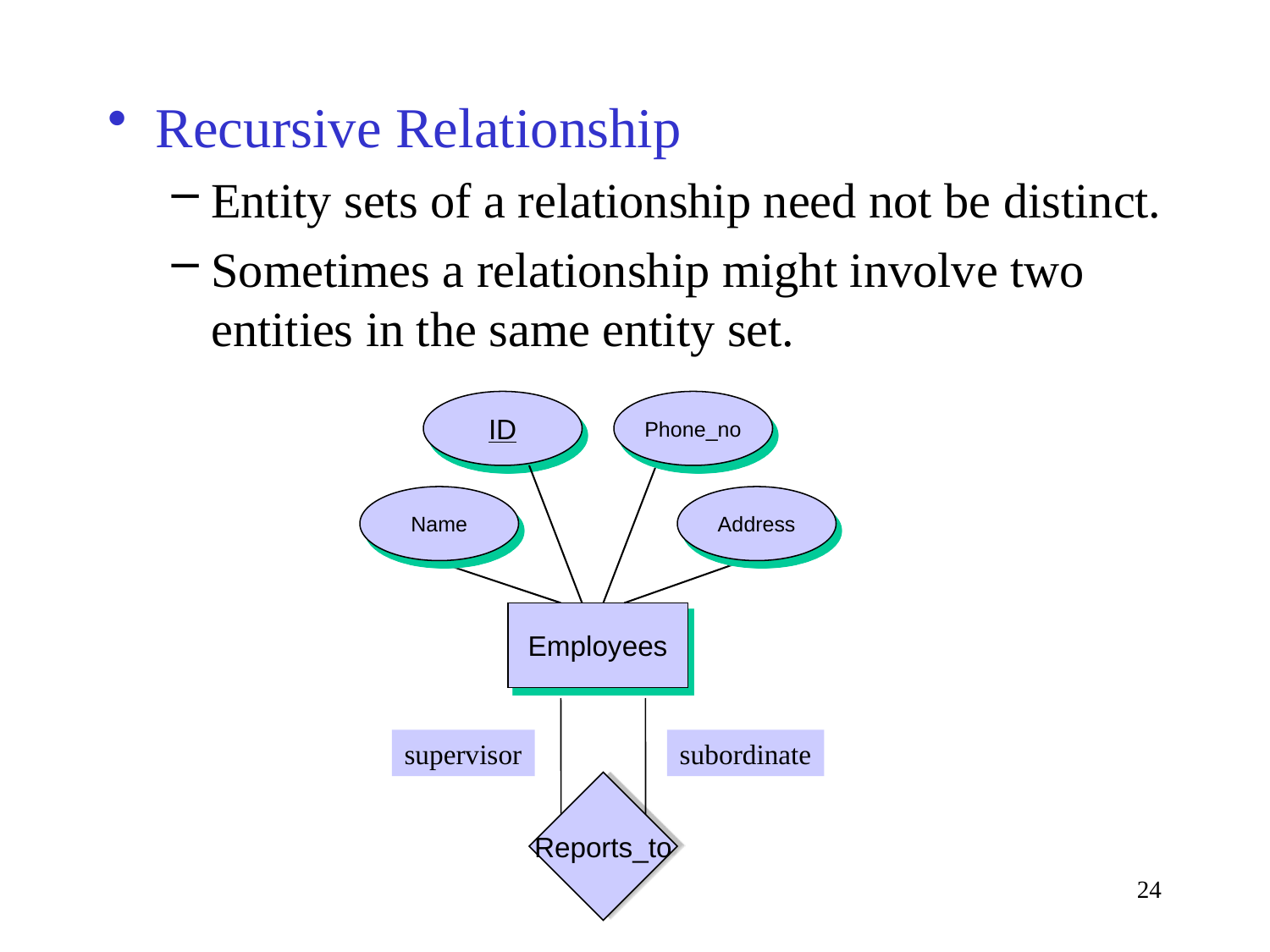

Recursive Relationship
Entity sets of a relationship need not be distinct.
Sometimes a relationship might involve two entities in the same entity set.
ID
Phone_no

Name
Address

Employees

supervisor
subordinate
Reports_to
24